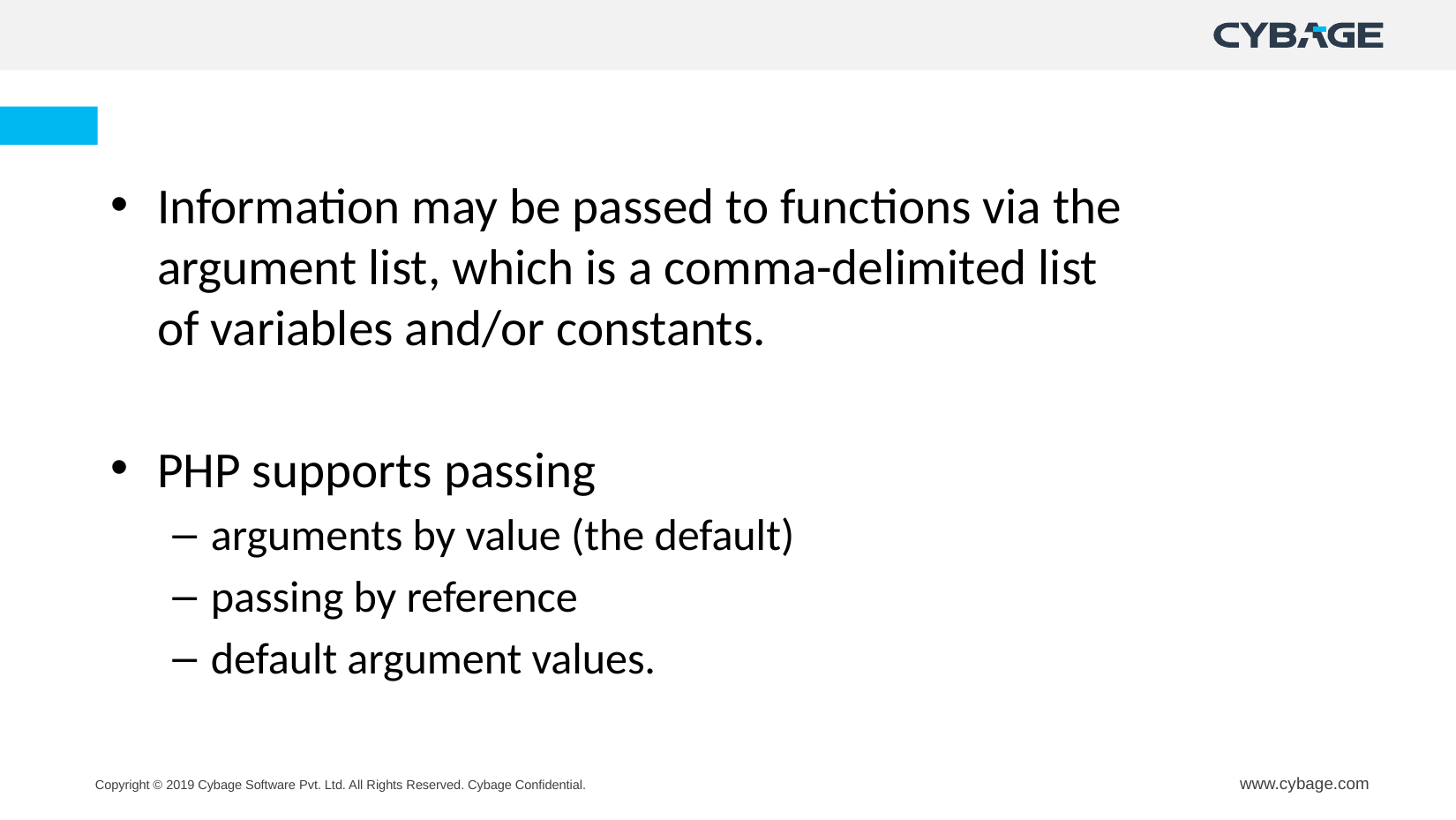

#

Information may be passed to functions via the argument list, which is a comma-delimited list of variables and/or constants.

PHP supports passing
arguments by value (the default)
passing by reference
default argument values.